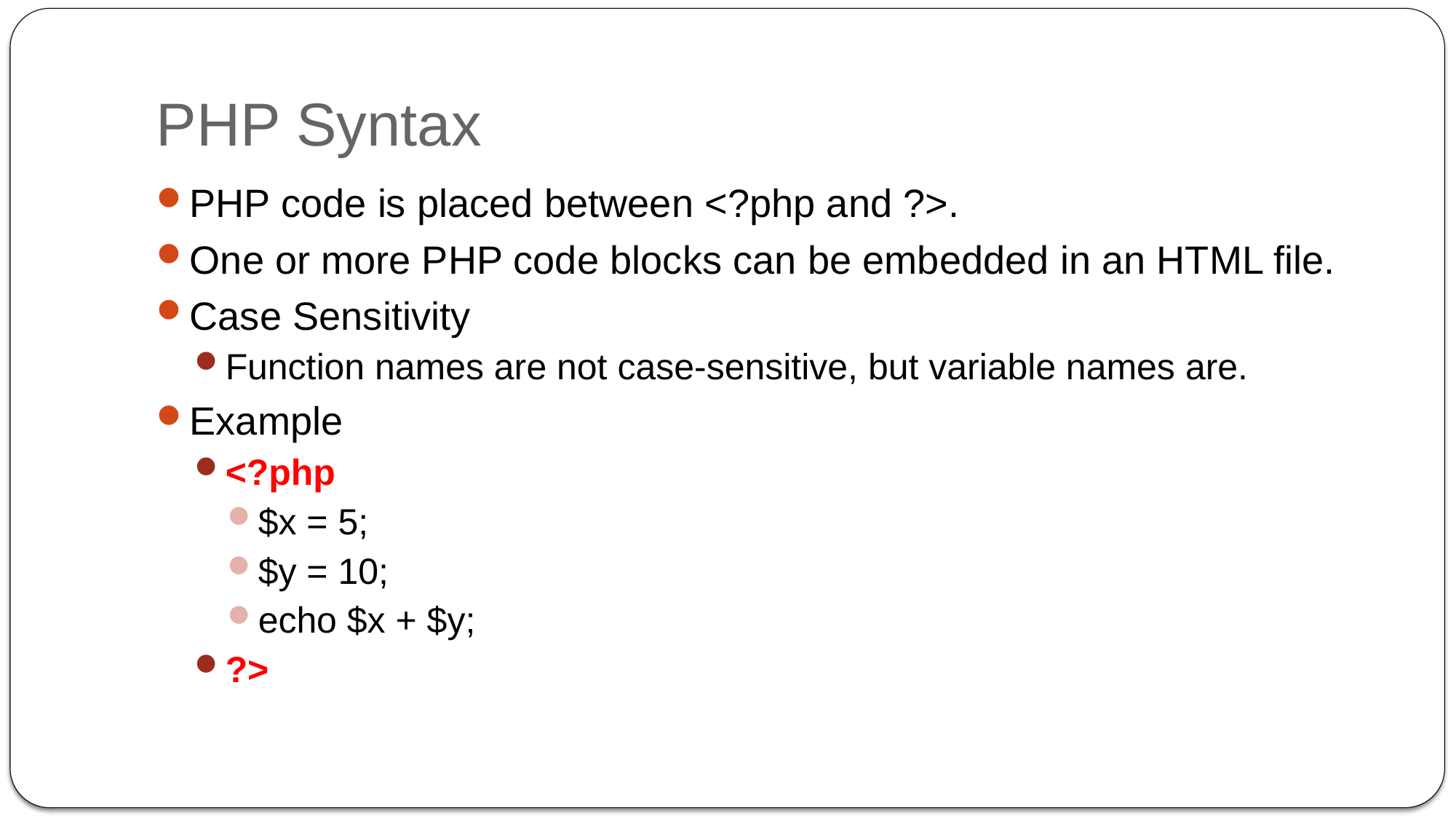

# PHP Syntax
PHP code is placed between <?php and ?>.
One or more PHP code blocks can be embedded in an HTML file.
Case Sensitivity
Function names are not case-sensitive, but variable names are.
Example
<?php
$x = 5;
$y = 10;
echo $x + $y;
?>